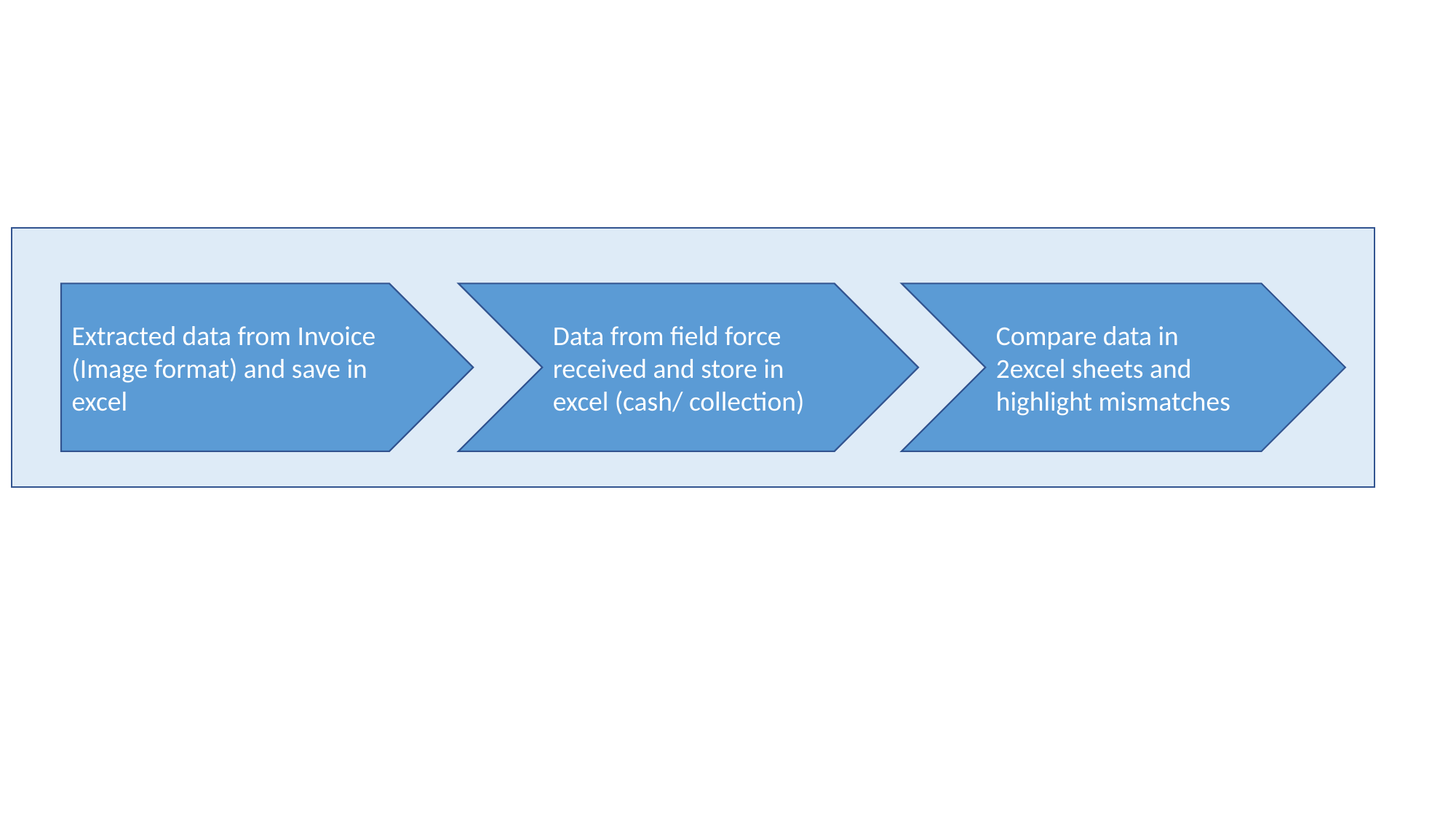

Extracted data from Invoice (Image format) and save in excel
Data from field force received and store in excel (cash/ collection)
Compare data in 2excel sheets and highlight mismatches